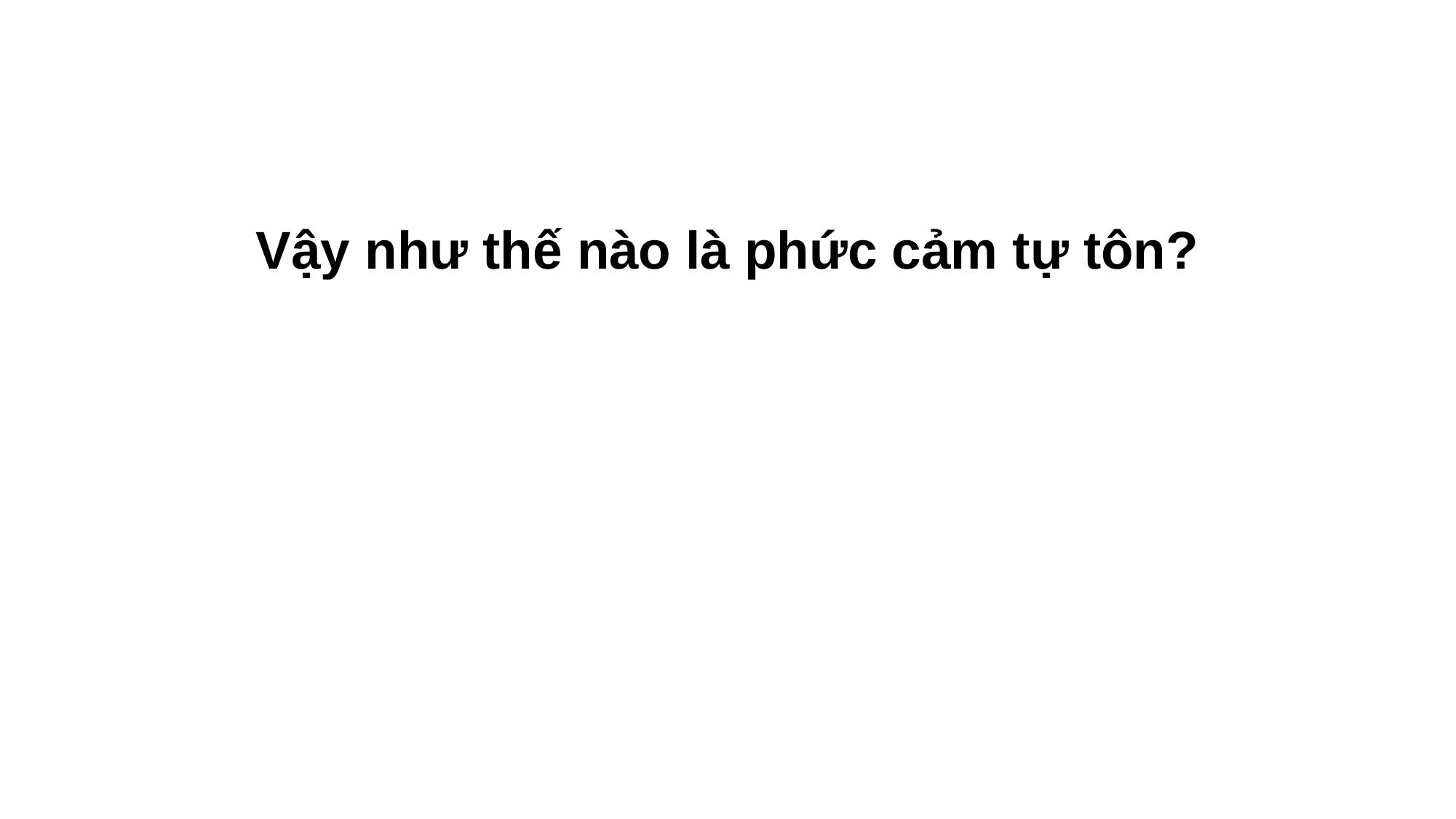

Vậy như thế nào là phức cảm tự tôn?